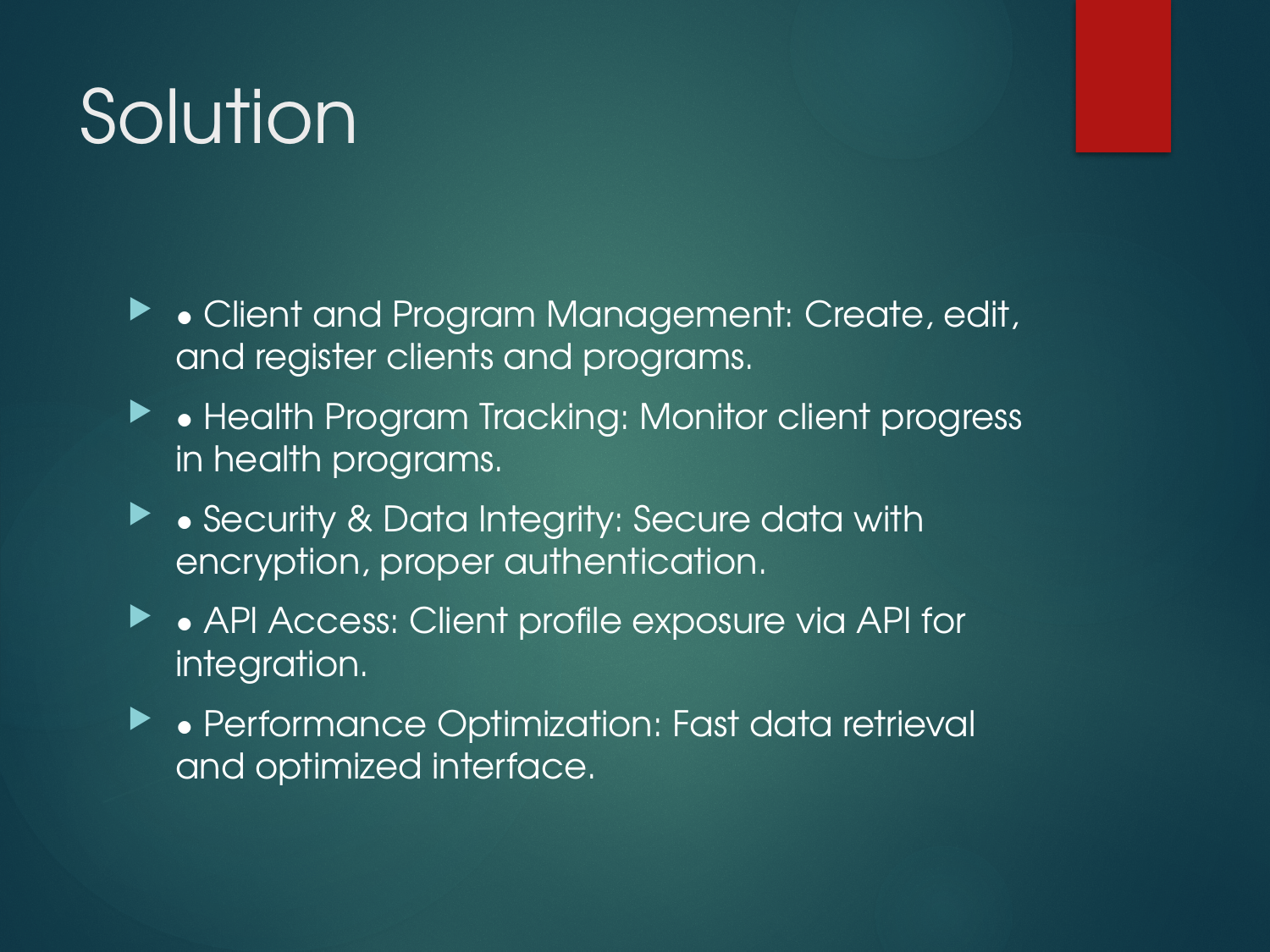

# Solution
• Client and Program Management: Create, edit, and register clients and programs.
• Health Program Tracking: Monitor client progress in health programs.
• Security & Data Integrity: Secure data with encryption, proper authentication.
• API Access: Client profile exposure via API for integration.
• Performance Optimization: Fast data retrieval and optimized interface.